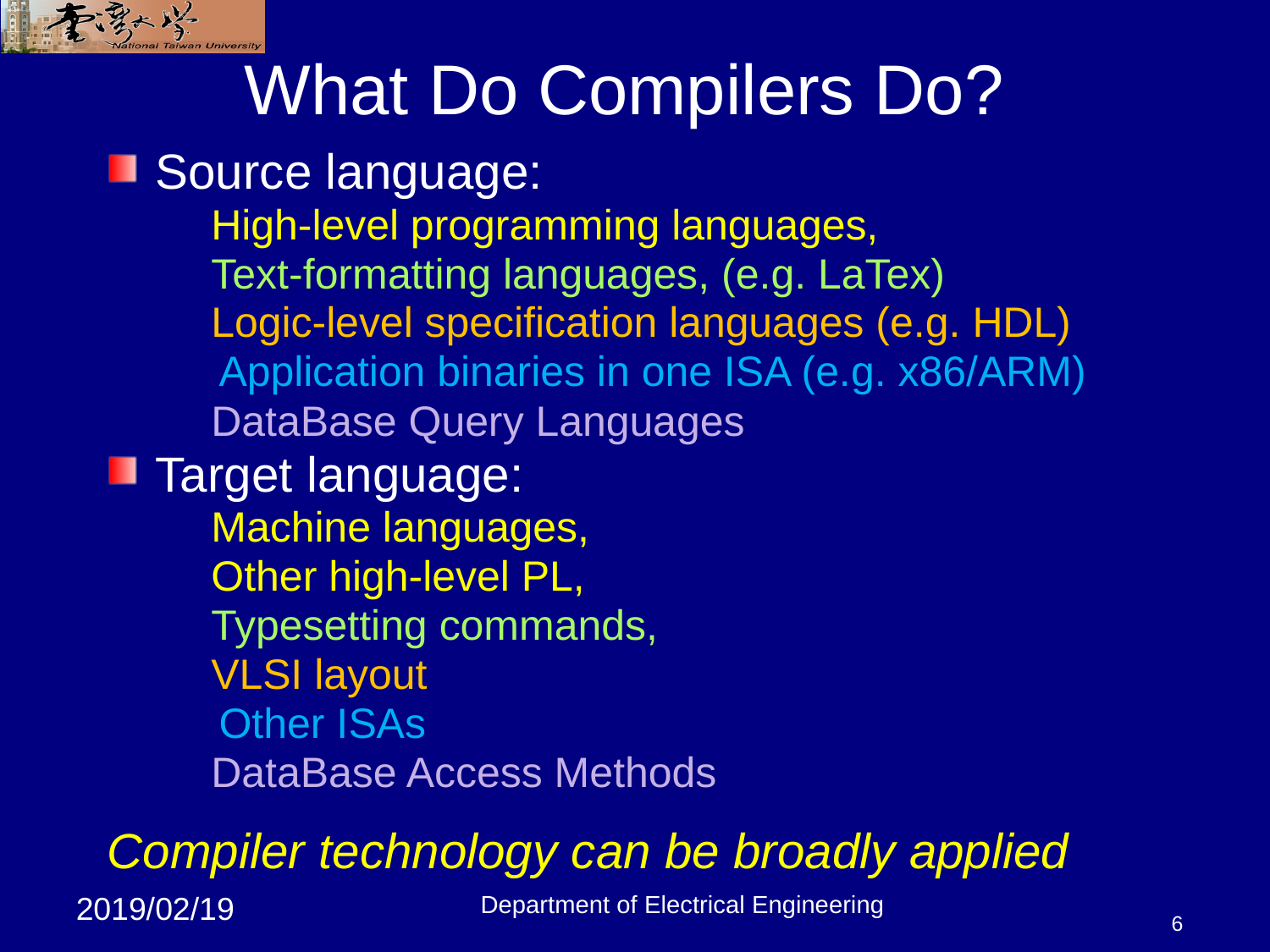

6
# What Do Compilers Do?
Source language:
	High-level programming languages,
	Text-formatting languages, (e.g. LaTex)
	Logic-level specification languages (e.g. HDL)
    Application binaries in one ISA (e.g. x86/ARM)
	DataBase Query Languages
Target language:
	Machine languages,
	Other high-level PL,
	Typesetting commands,
	VLSI layout
    Other ISAs
	DataBase Access Methods

Compiler technology can be broadly applied

Department of Electrical Engineering